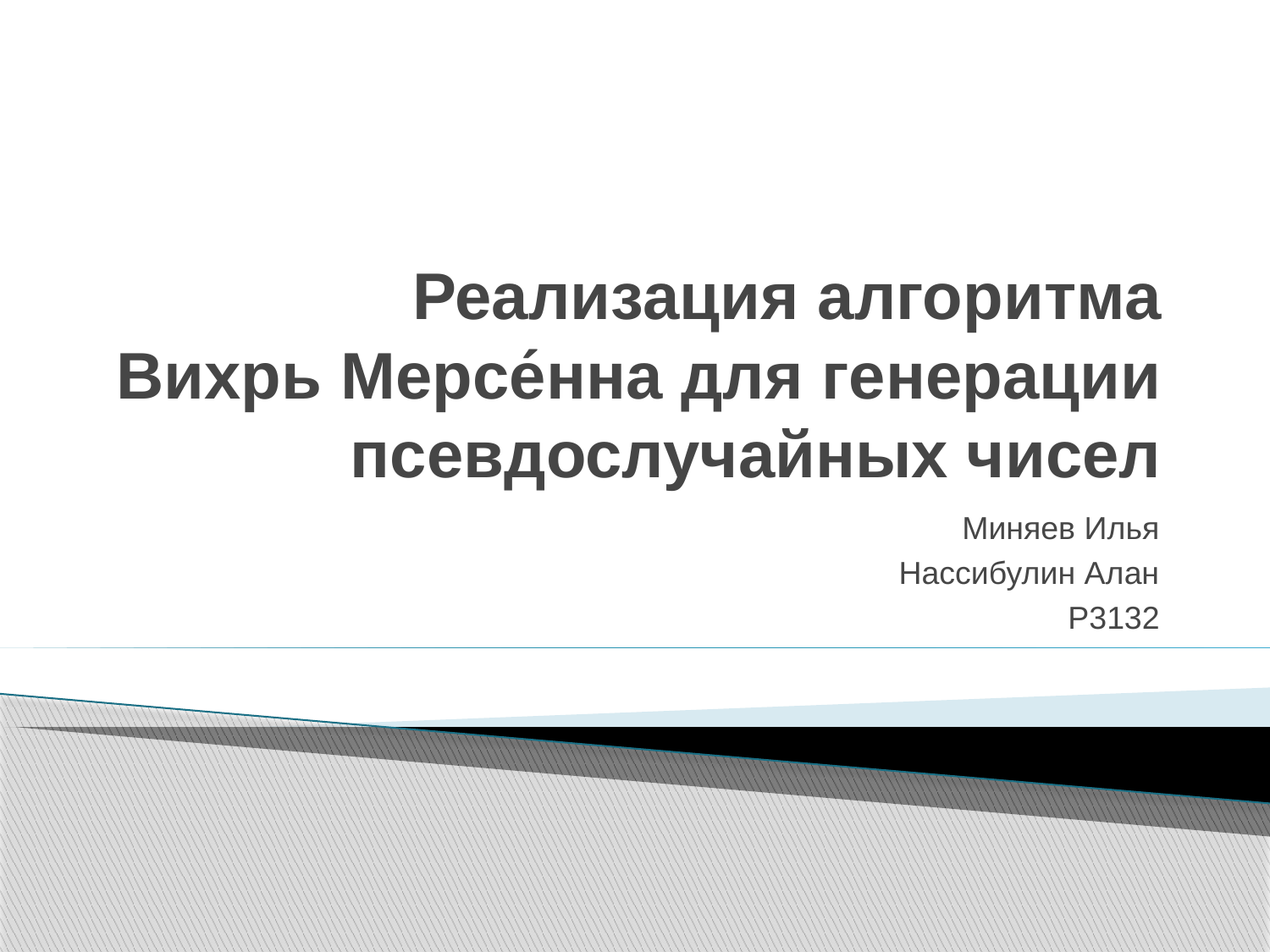

# Реализация алгоритма Вихрь Мерсе́нна для генерации псевдослучайных чисел
Миняев Илья
Нассибулин Алан
P3132